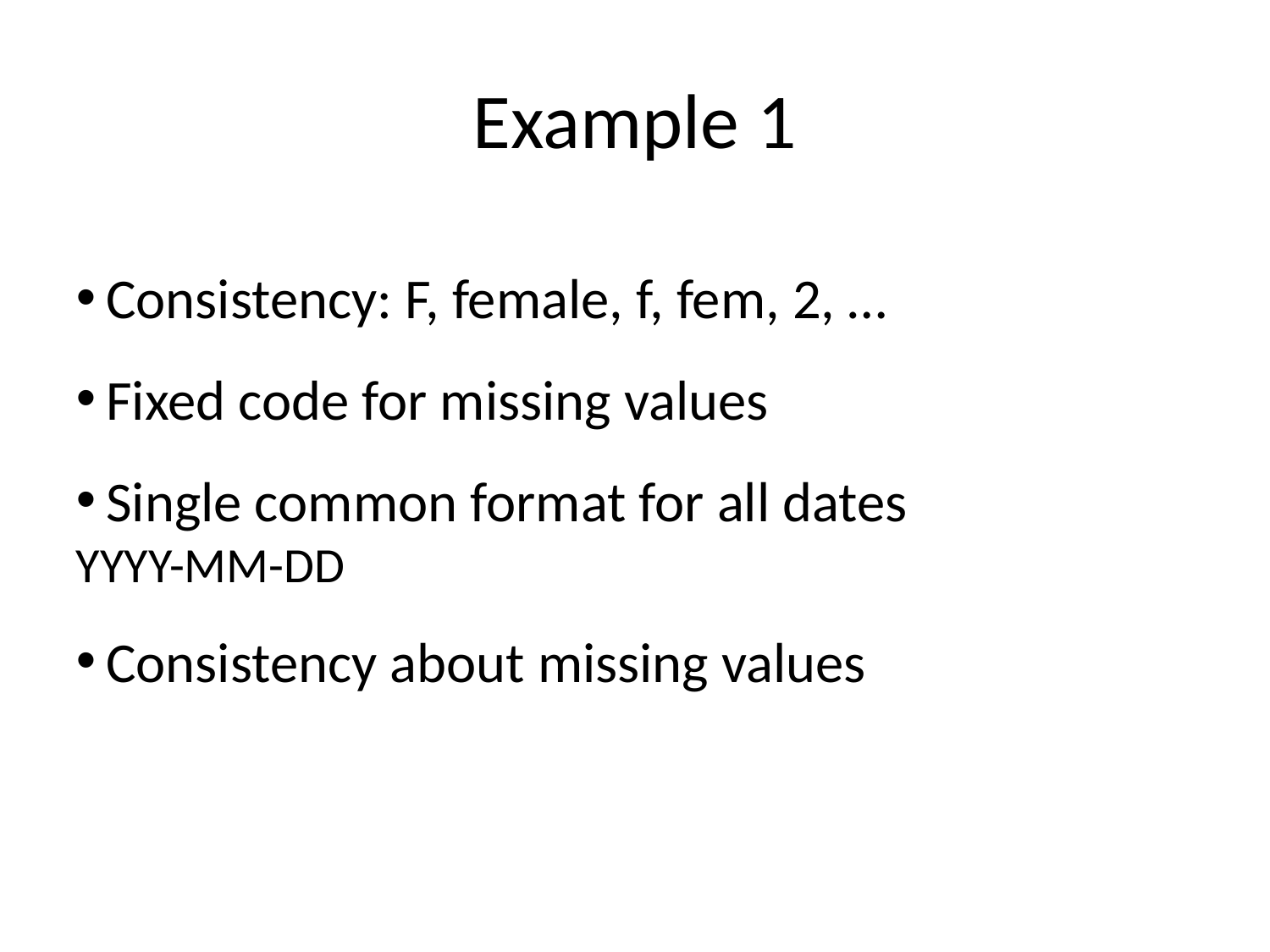

Example 1
Consistency: F, female, f, fem, 2, …
Fixed code for missing values
Single common format for all dates
YYYY-MM-DD
Consistency about missing values